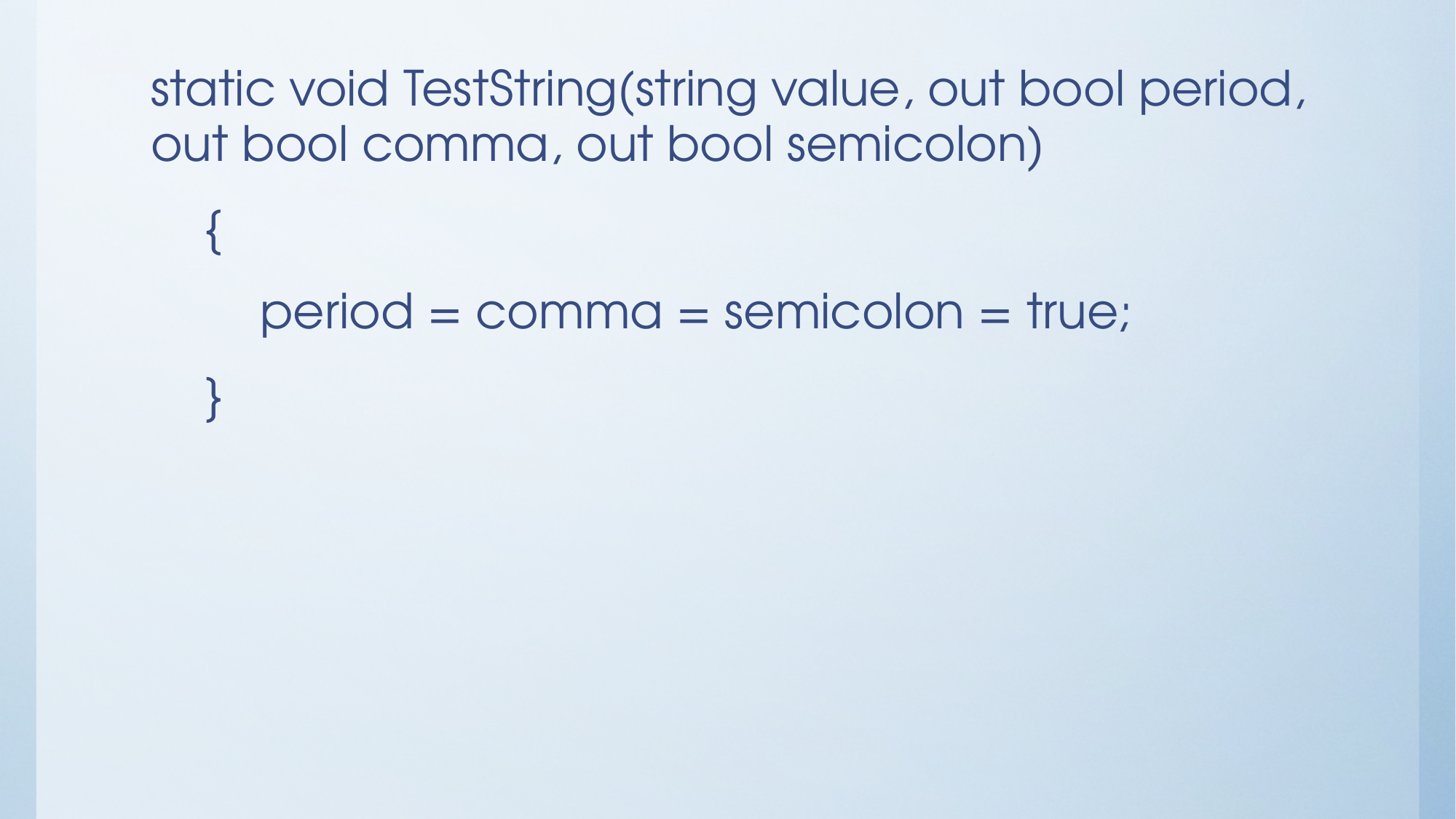

static void TestString(string value, out bool period, out bool comma, out bool semicolon)
    {
	period = comma = semicolon = true;
    }